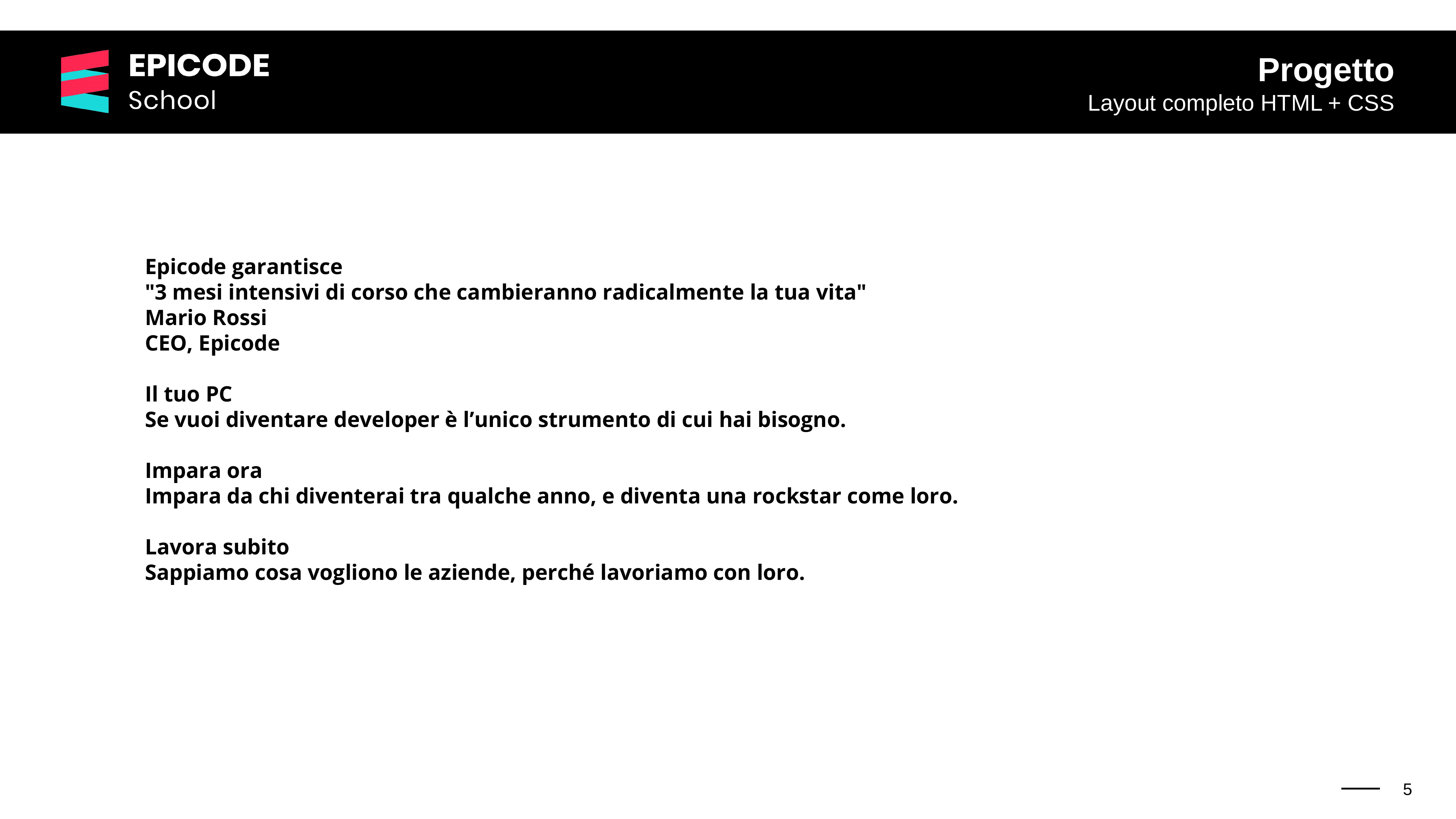

Progetto
Layout completo HTML + CSS

Epicode garantisce
"3 mesi intensivi di corso che cambieranno radicalmente la tua vita"
Mario Rossi
CEO, Epicode

Il tuo PC
Se vuoi diventare developer è l’unico strumento di cui hai bisogno.

Impara ora
Impara da chi diventerai tra qualche anno, e diventa una rockstar come loro.

Lavora subito
Sappiamo cosa vogliono le aziende, perché lavoriamo con loro.
5